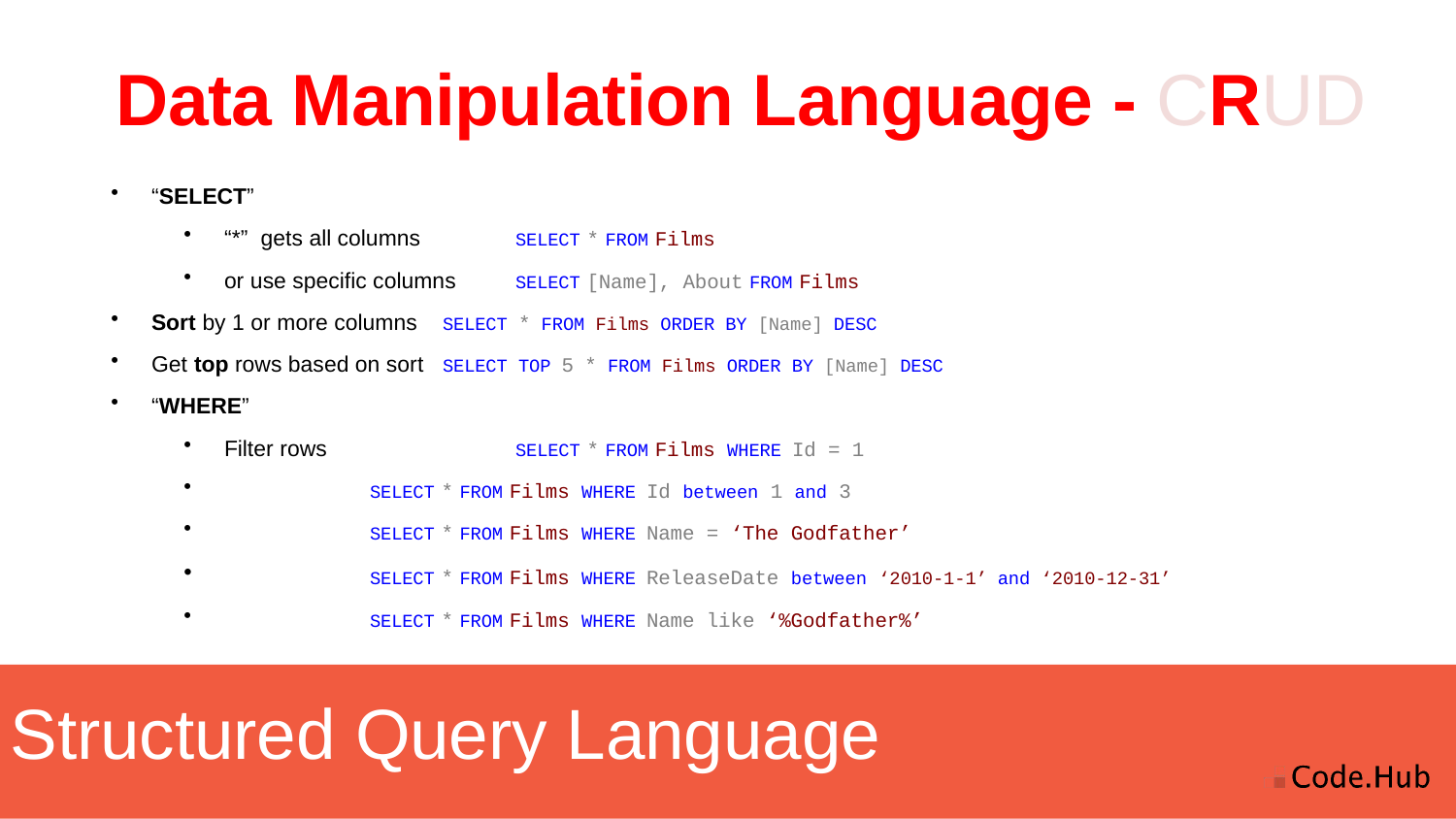

Data Manipulation Language - CRUD
“SELECT”
“*”  gets all columns  	SELECT * FROM Films
or use specific columns  	SELECT [Name], About FROM Films
Sort by 1 or more columns	SELECT * FROM Films ORDER BY [Name] DESC
Get top rows based on sort	SELECT TOP 5 * FROM Films ORDER BY [Name] DESC
“WHERE”
Filter rows 		SELECT * FROM Films WHERE Id = 1
 			SELECT * FROM Films WHERE Id between 1 and 3
			SELECT * FROM Films WHERE Name = ‘The Godfather’
 			SELECT * FROM Films WHERE ReleaseDate between ‘2010-1-1’ and ‘2010-12-31’
			SELECT * FROM Films WHERE Name like ‘%Godfather%’

Structured Query Language